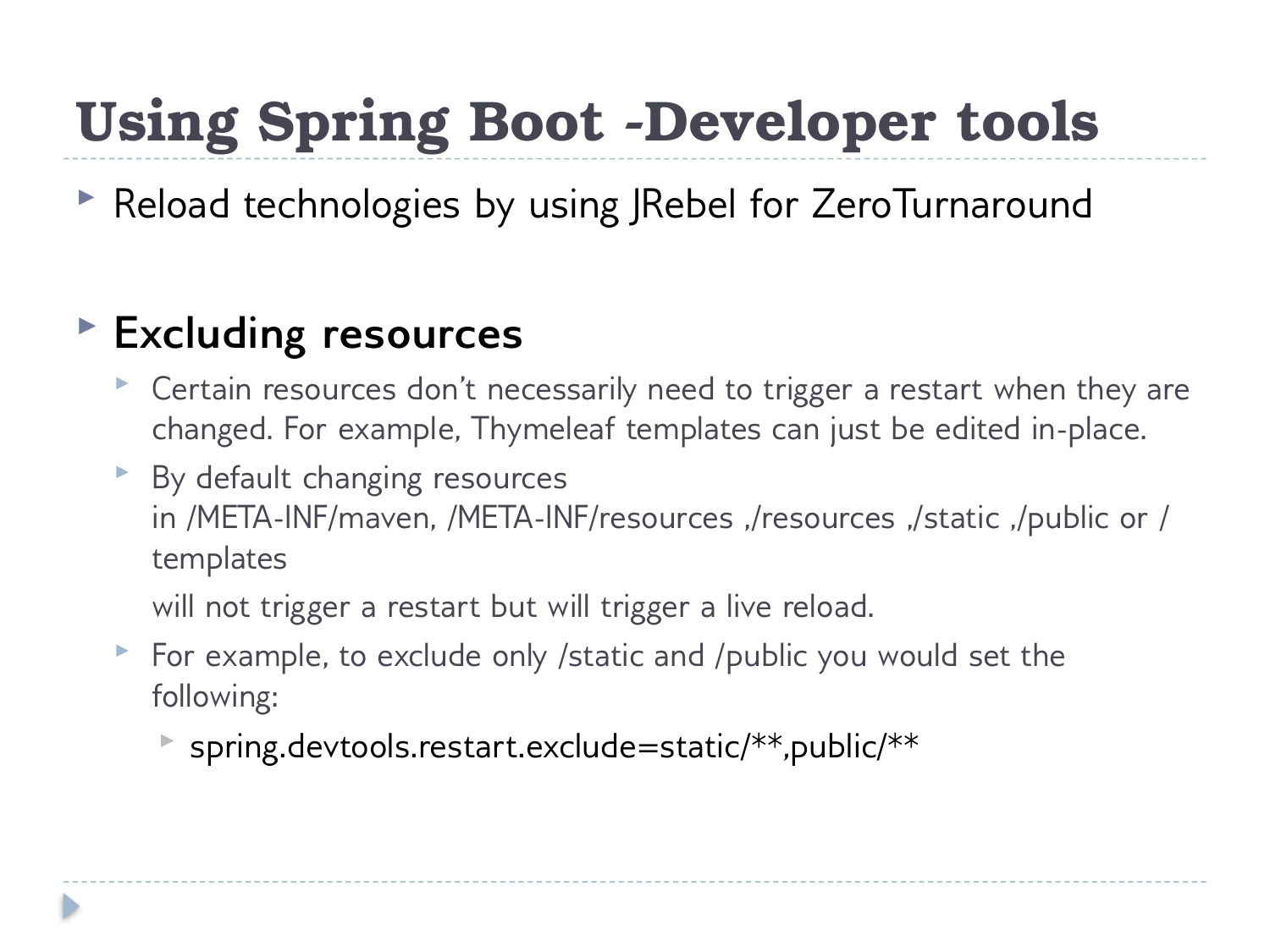

# Using Spring Boot -Developer tools
Reload technologies by using JRebel for ZeroTurnaround

Excluding resources
Certain resources don’t necessarily need to trigger a restart when they are changed. For example, Thymeleaf templates can just be edited in-place.
By default changing resources in /META-INF/maven, /META-INF/resources ,/resources ,/static ,/public or /templates
	will not trigger a restart but will trigger a live reload.
For example, to exclude only /static and /public you would set the following:
spring.devtools.restart.exclude=static/**,public/**